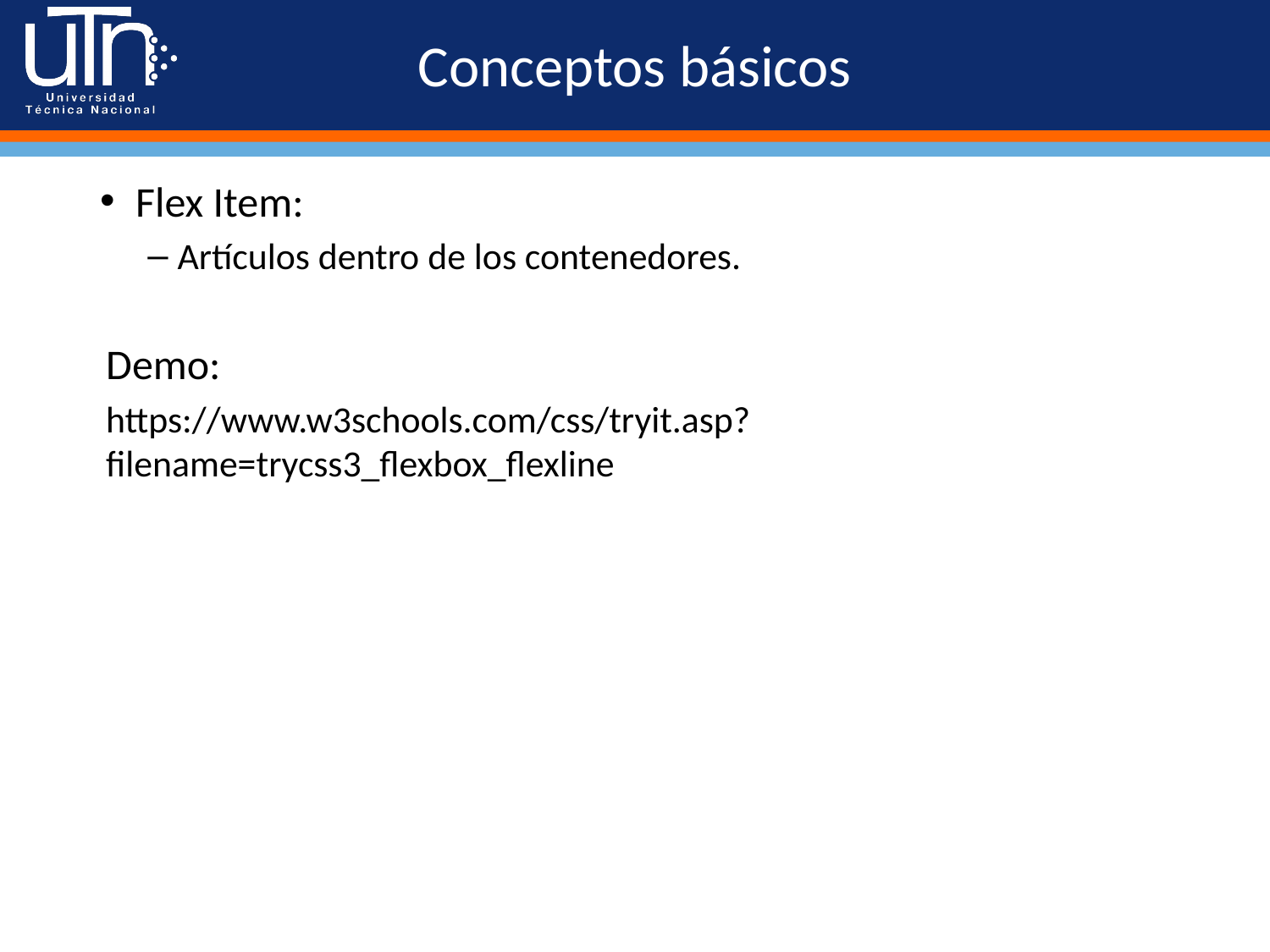

# Conceptos básicos
Flex Item:
Artículos dentro de los contenedores.

Demo:
https://www.w3schools.com/css/tryit.asp?filename=trycss3_flexbox_flexline